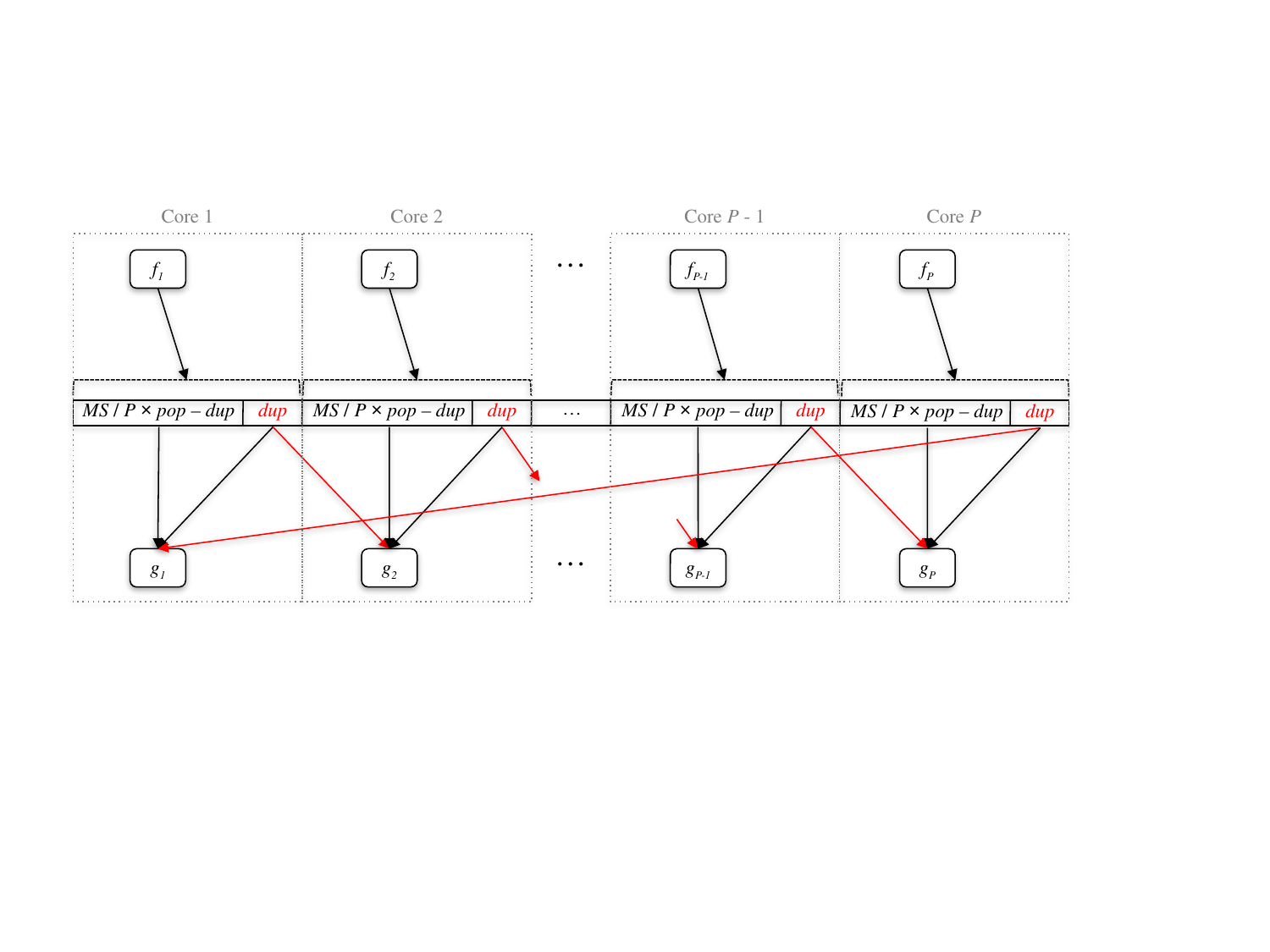

Core 1
Core 2
Core P - 1
Core P
…

f1
f2
fP-1
fP

…
MS / P × pop – dup
dup
MS / P × pop – dup
dup
MS / P × pop – dup
dup
MS / P × pop – dup
dup

…
g1
g2
gP-1
gP